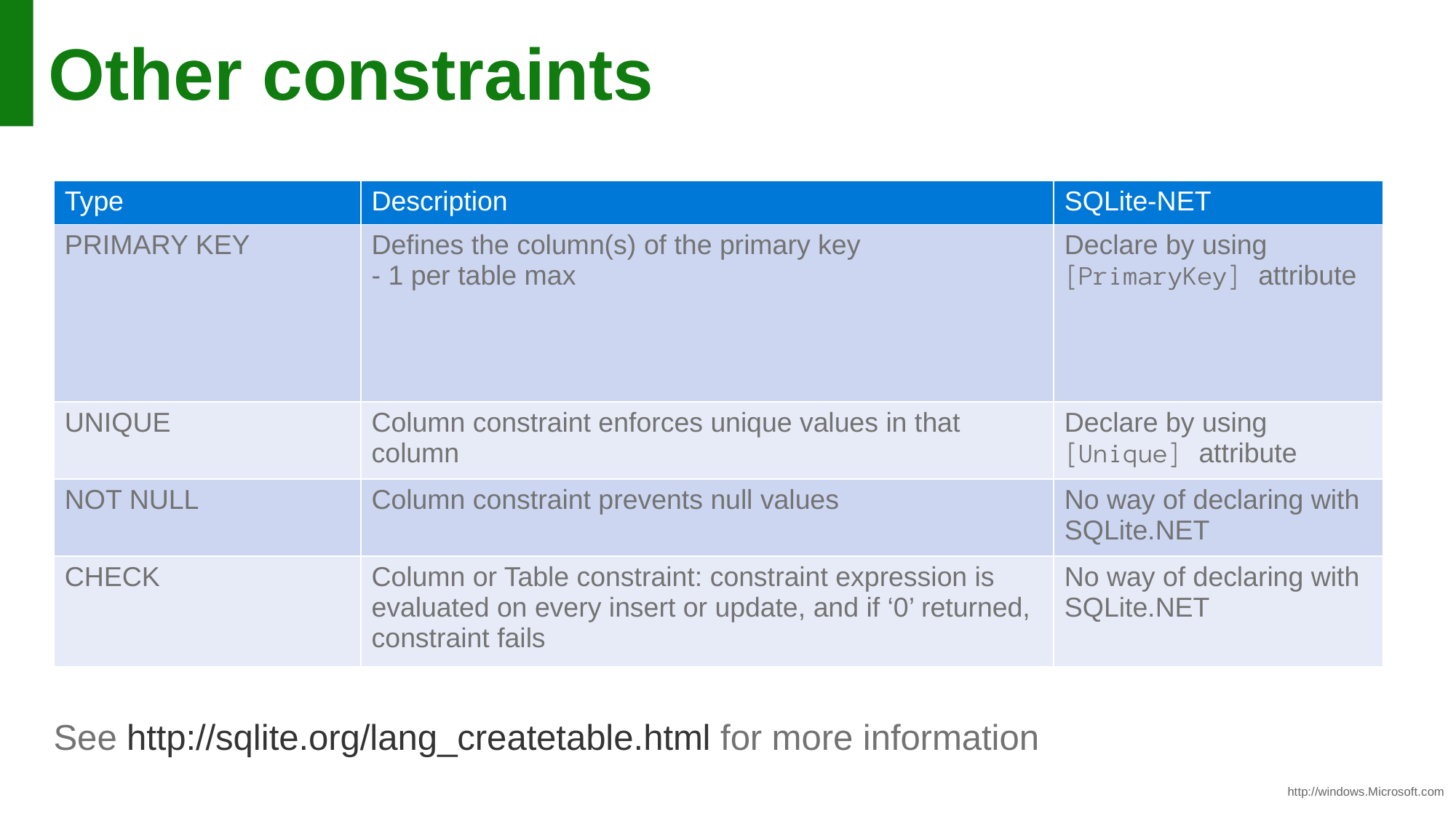

# Other constraints

| Type | Description | SQLite-NET |
| --- | --- | --- |
| PRIMARY KEY | Defines the column(s) of the primary key - 1 per table max | Declare by using [PrimaryKey] attribute |
| UNIQUE | Column constraint enforces unique values in that column | Declare by using [Unique] attribute |
| NOT NULL | Column constraint prevents null values | No way of declaring with SQLite.NET |
| CHECK | Column or Table constraint: constraint expression is evaluated on every insert or update, and if ‘0’ returned, constraint fails | No way of declaring with SQLite.NET |
See http://sqlite.org/lang_createtable.html for more information